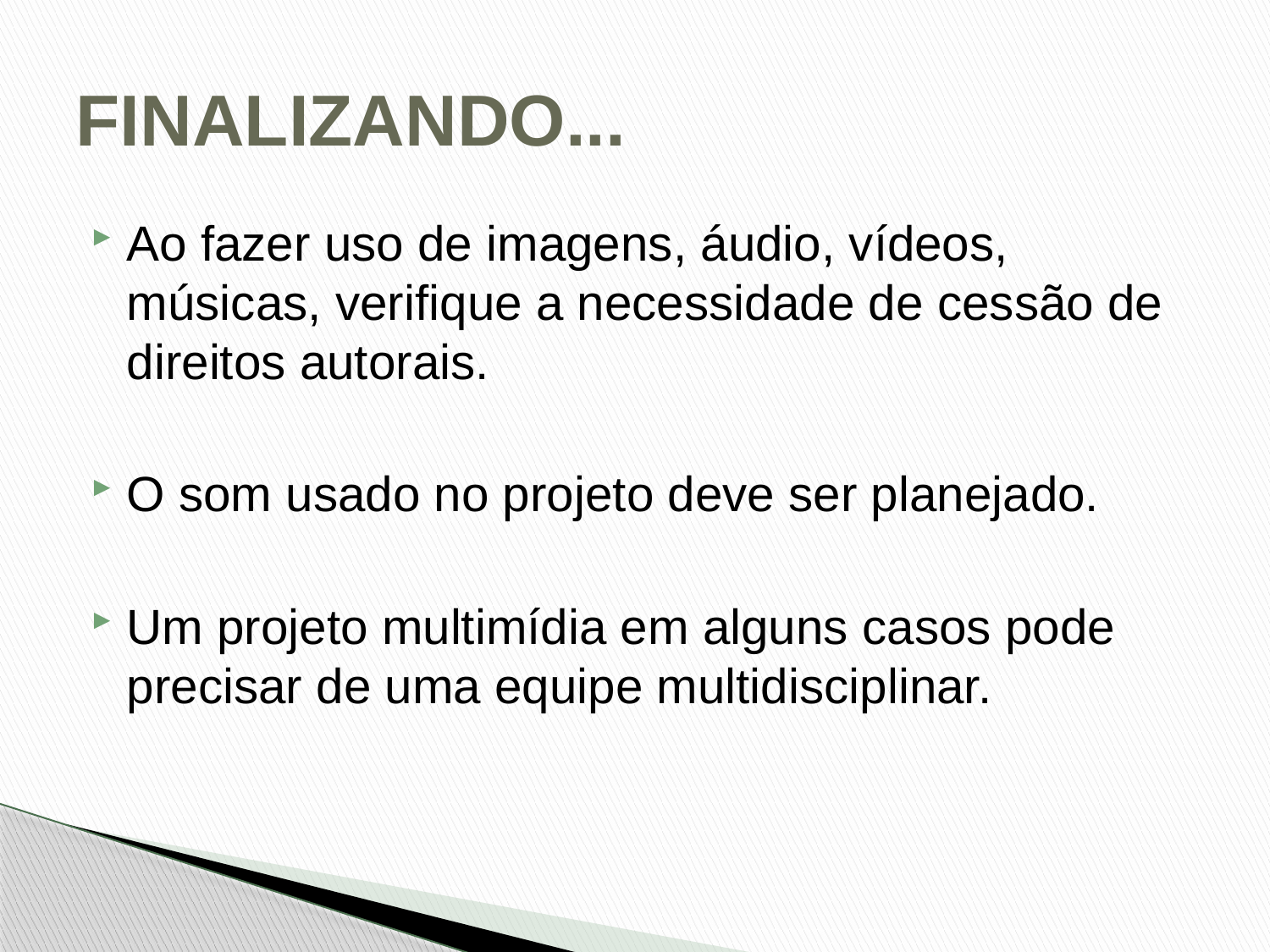

# FINALIZANDO...
Ao fazer uso de imagens, áudio, vídeos, músicas, verifique a necessidade de cessão de direitos autorais.

O som usado no projeto deve ser planejado.

Um projeto multimídia em alguns casos pode precisar de uma equipe multidisciplinar.